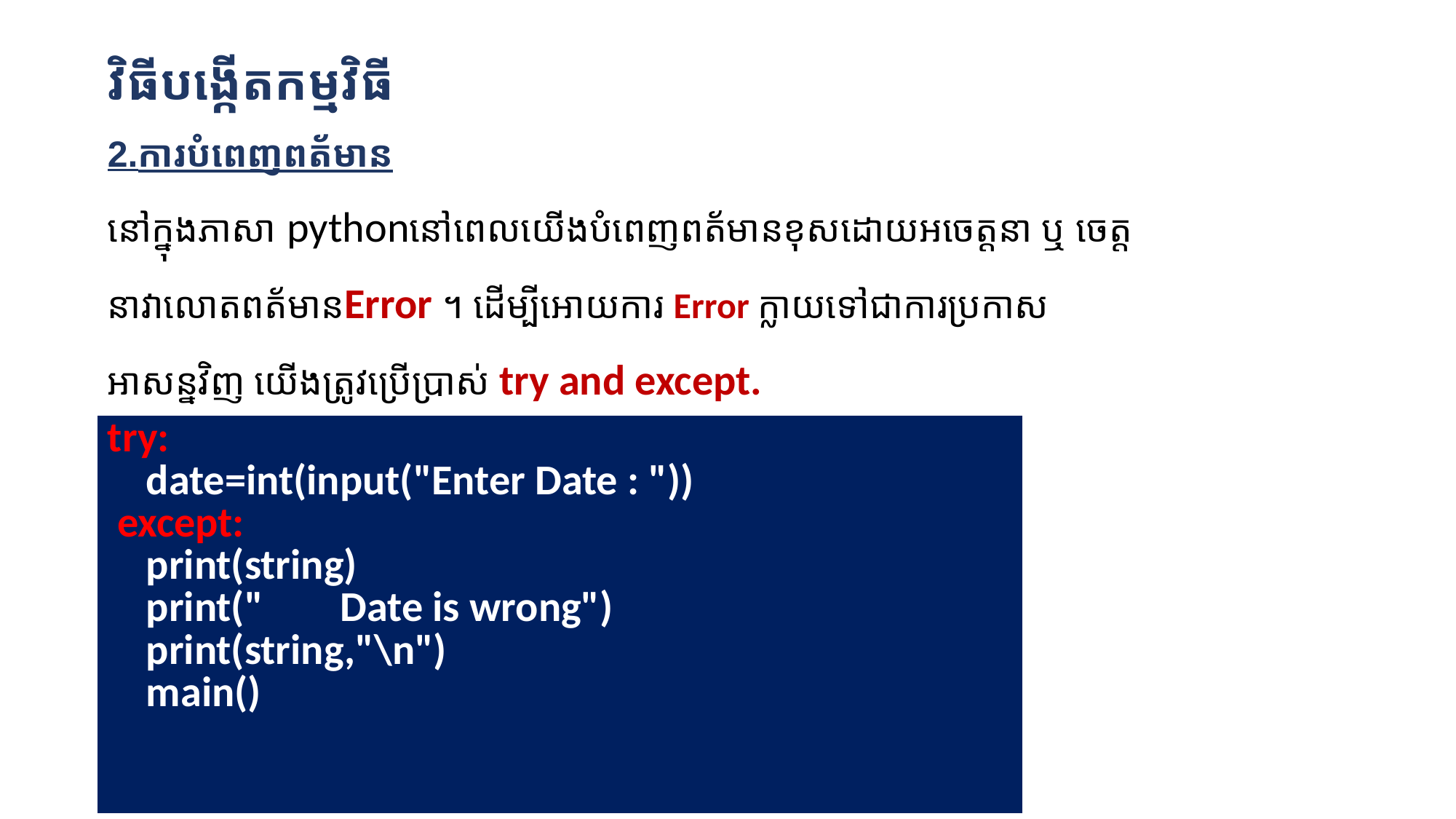

វិធីបង្កើតកម្មវិធី

2.ការបំពេញពត័មាន
នៅក្នុងភាសា pythonនៅពេលយើងបំពេញពត័មានខុសដោយអចេត្តនា ឬ ចេត្តនាវាលោតពត័មានError ។ ដើម្បីអោយការ Error ក្លាយទៅជាការប្រកាសអាសន្នវិញ យើងត្រូវប្រើប្រាស់ try and except.
| try: date=int(input("Enter Date : ")) except: print(string) print(" Date is wrong") print(string,"\n") main() |
| --- |